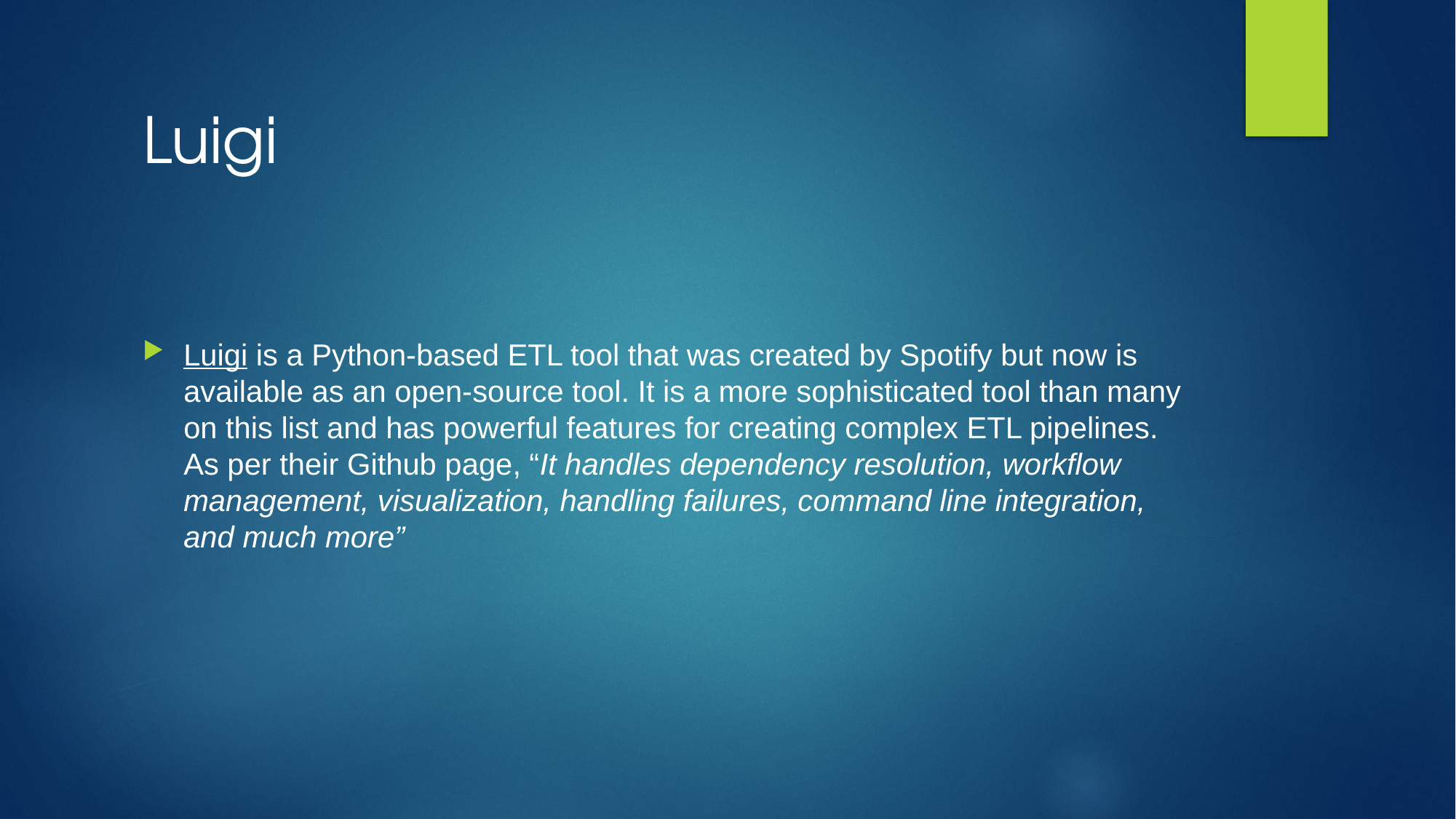

# Luigi
Luigi is a Python-based ETL tool that was created by Spotify but now is available as an open-source tool. It is a more sophisticated tool than many on this list and has powerful features for creating complex ETL pipelines. As per their Github page, “It handles dependency resolution, workflow management, visualization, handling failures, command line integration, and much more”